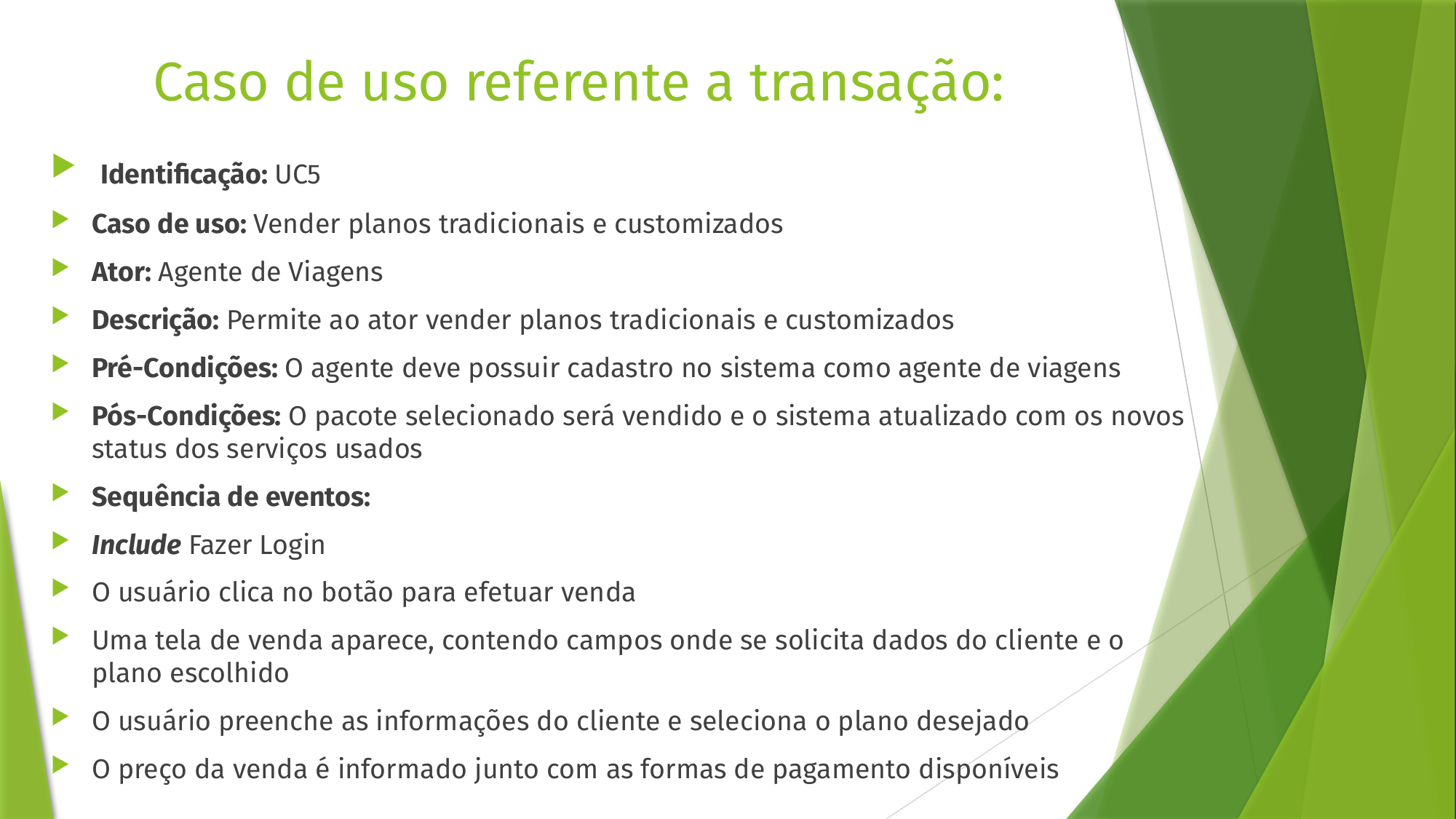

# Caso de uso referente a transação:
 Identificação: UC5
Caso de uso: Vender planos tradicionais e customizados
Ator: Agente de Viagens
Descrição: Permite ao ator vender planos tradicionais e customizados
Pré-Condições: O agente deve possuir cadastro no sistema como agente de viagens
Pós-Condições: O pacote selecionado será vendido e o sistema atualizado com os novos status dos serviços usados
Sequência de eventos:
Include Fazer Login
O usuário clica no botão para efetuar venda
Uma tela de venda aparece, contendo campos onde se solicita dados do cliente e o plano escolhido
O usuário preenche as informações do cliente e seleciona o plano desejado
O preço da venda é informado junto com as formas de pagamento disponíveis